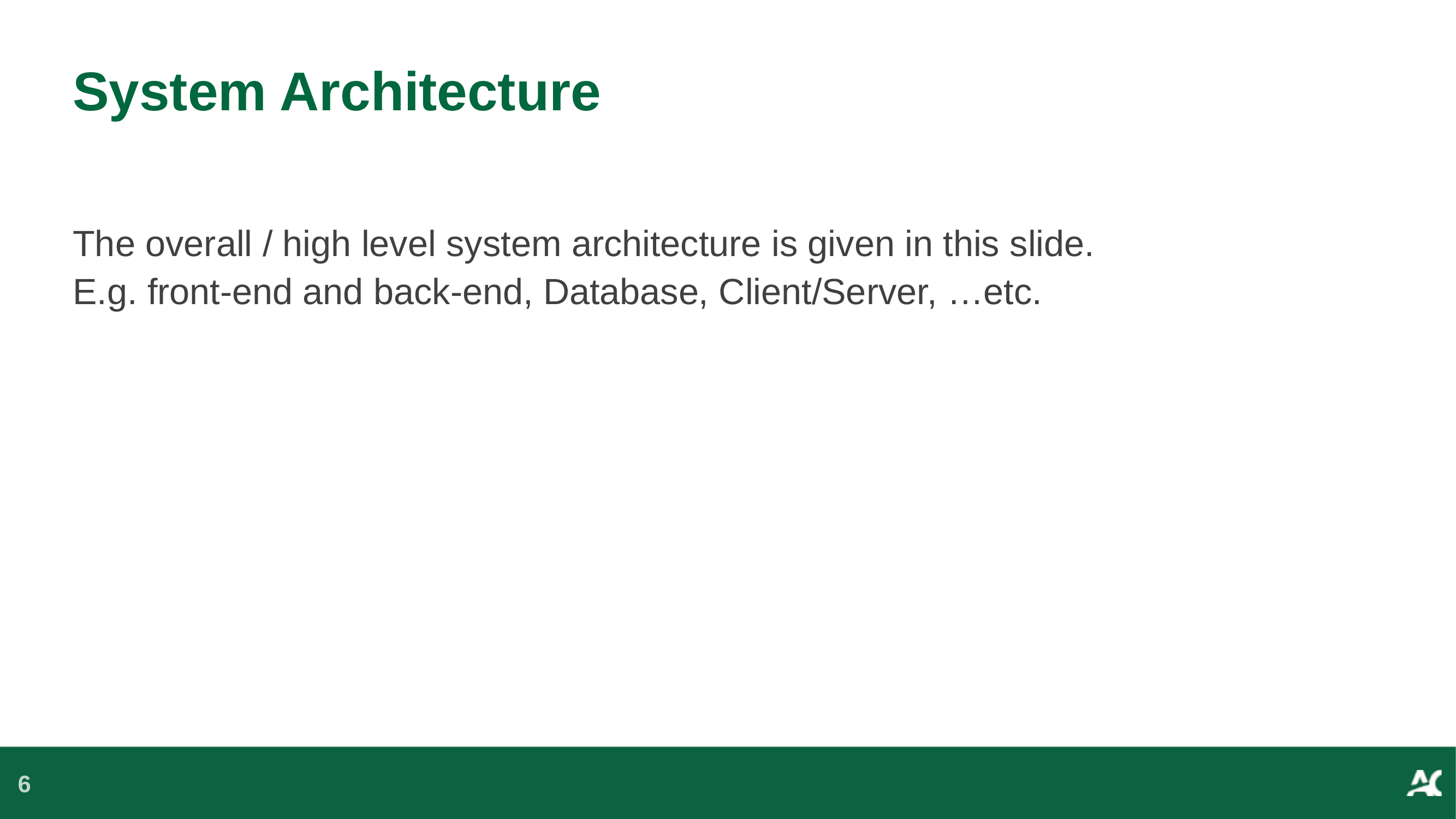

# System Architecture
The overall / high level system architecture is given in this slide. E.g. front-end and back-end, Database, Client/Server, …etc.
6